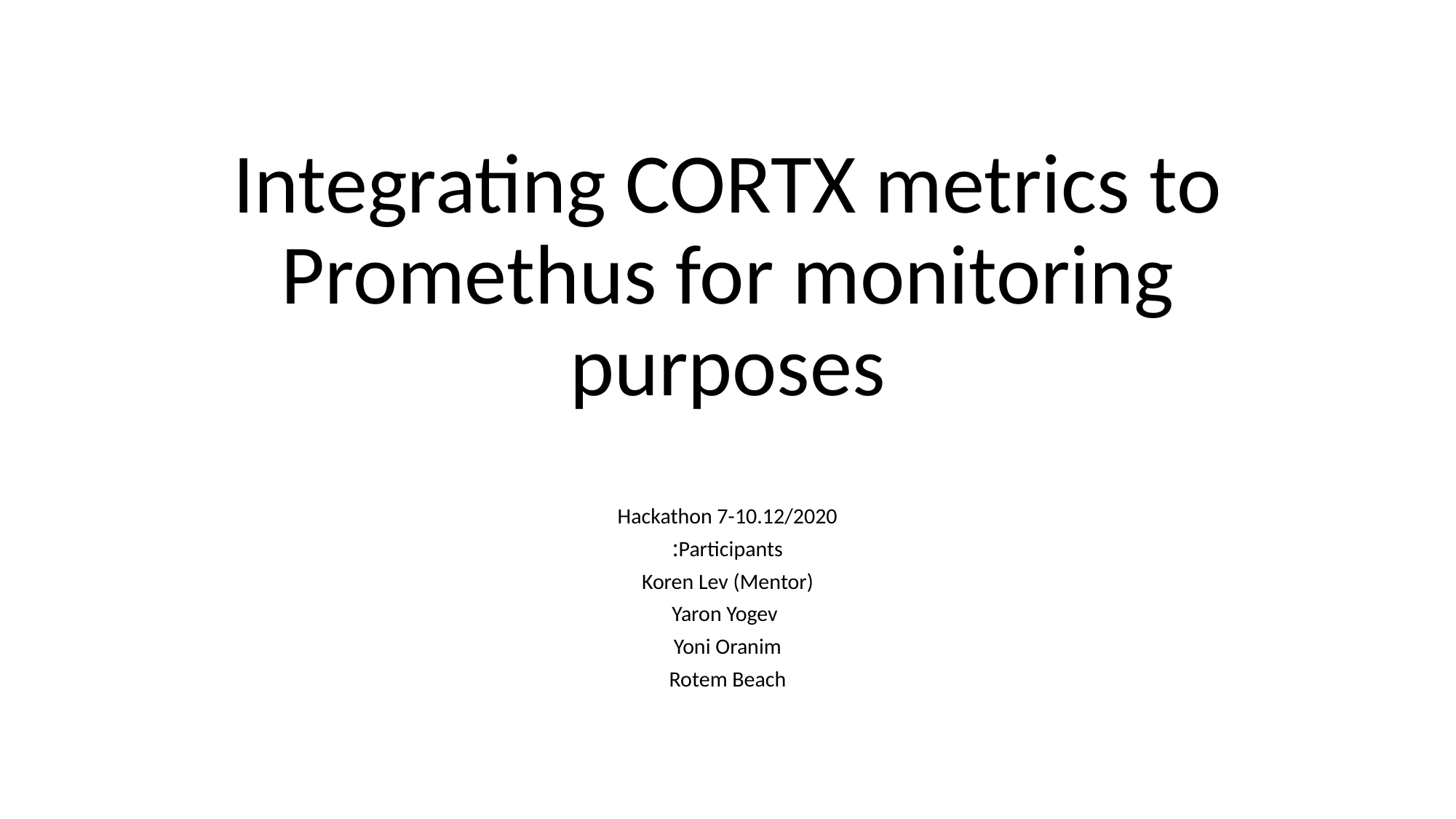

# Integrating CORTX metrics to Promethus for monitoring purposes
Hackathon 7-10.12/2020
Participants:
Koren Lev (Mentor)
 Yaron Yogev
Yoni Oranim
Rotem Beach